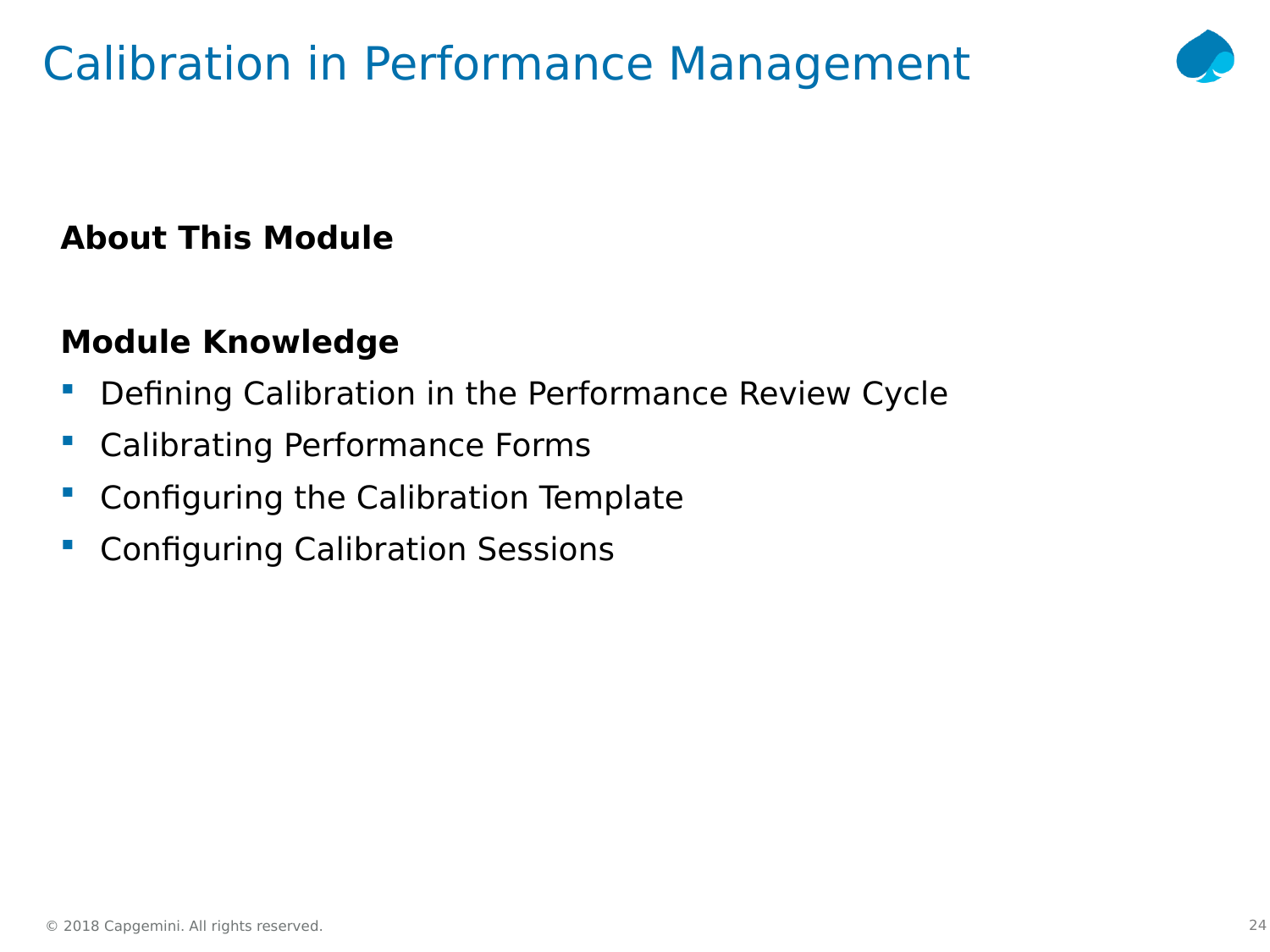

# Calibration in Performance Management
About This Module

Module Knowledge
Defining Calibration in the Performance Review Cycle
Calibrating Performance Forms
Configuring the Calibration Template
Configuring Calibration Sessions